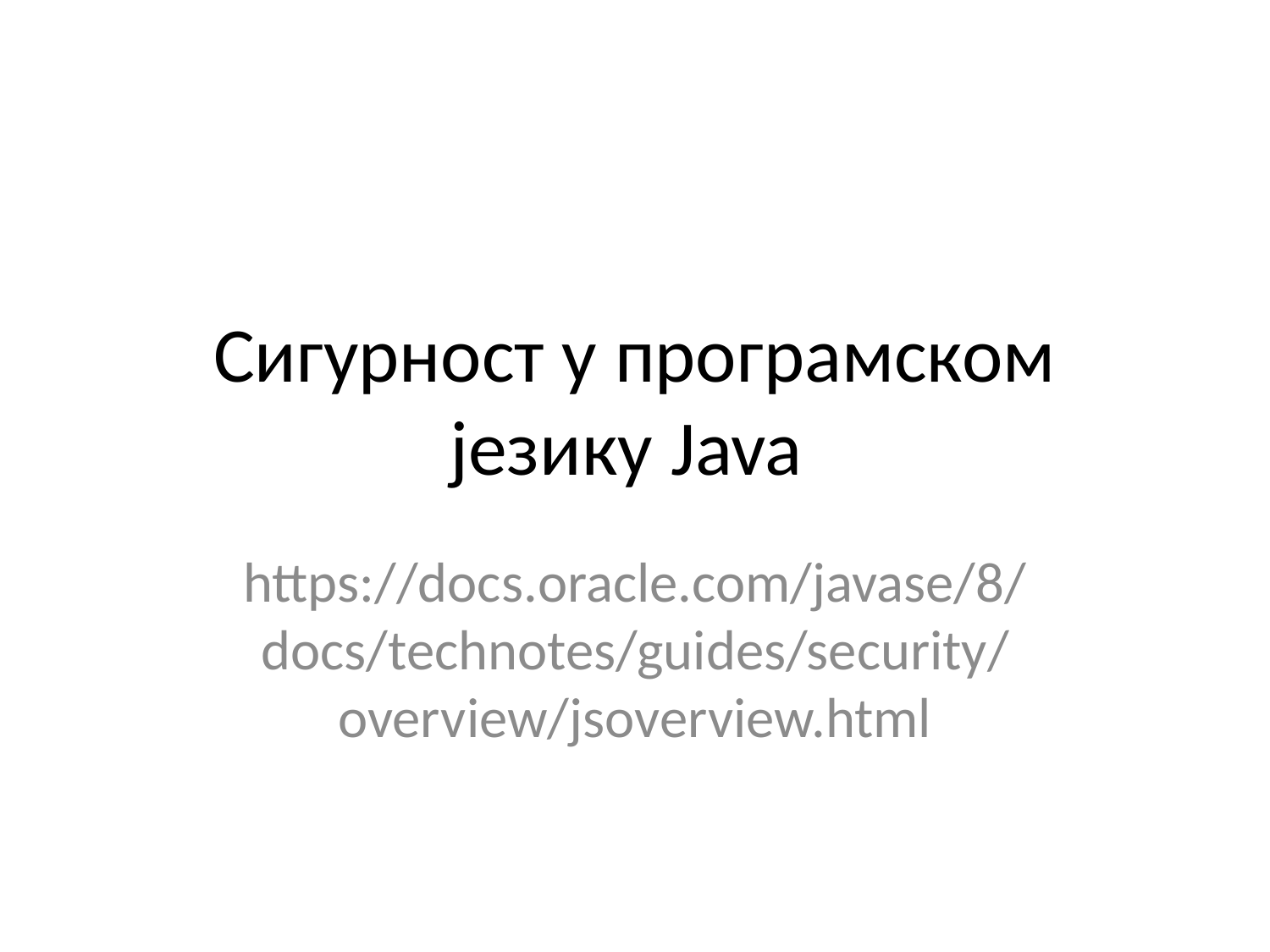

# Сигурност у програмском језику Java
https://docs.oracle.com/javase/8/docs/technotes/guides/security/overview/jsoverview.html